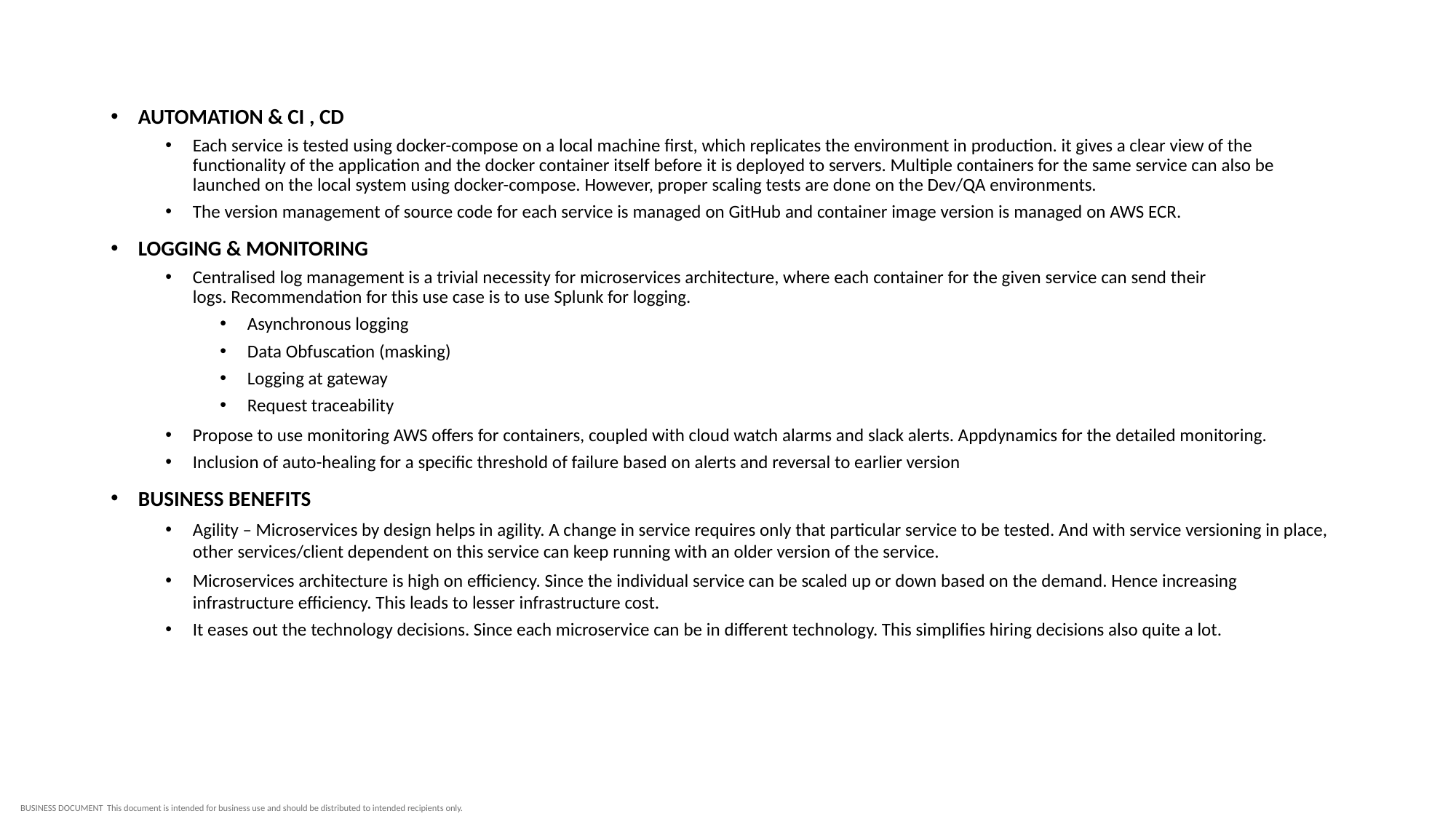

Automation & CI , CD
Each service is tested using docker-compose on a local machine first, which replicates the environment in production. it gives a clear view of the functionality of the application and the docker container itself before it is deployed to servers. Multiple containers for the same service can also be launched on the local system using docker-compose. However, proper scaling tests are done on the Dev/QA environments.
The version management of source code for each service is managed on GitHub and container image version is managed on AWS ECR.
Logging & Monitoring
Centralised log management is a trivial necessity for microservices architecture, where each container for the given service can send their logs. Recommendation for this use case is to use Splunk for logging.
Asynchronous logging
Data Obfuscation (masking)
Logging at gateway
Request traceability
Propose to use monitoring AWS offers for containers, coupled with cloud watch alarms and slack alerts. Appdynamics for the detailed monitoring.
Inclusion of auto-healing for a specific threshold of failure based on alerts and reversal to earlier version
BUSINESS BENEFITS
Agility – Microservices by design helps in agility. A change in service requires only that particular service to be tested. And with service versioning in place, other services/client dependent on this service can keep running with an older version of the service.
Microservices architecture is high on efficiency. Since the individual service can be scaled up or down based on the demand. Hence increasing infrastructure efficiency. This leads to lesser infrastructure cost.
It eases out the technology decisions. Since each microservice can be in different technology. This simplifies hiring decisions also quite a lot.